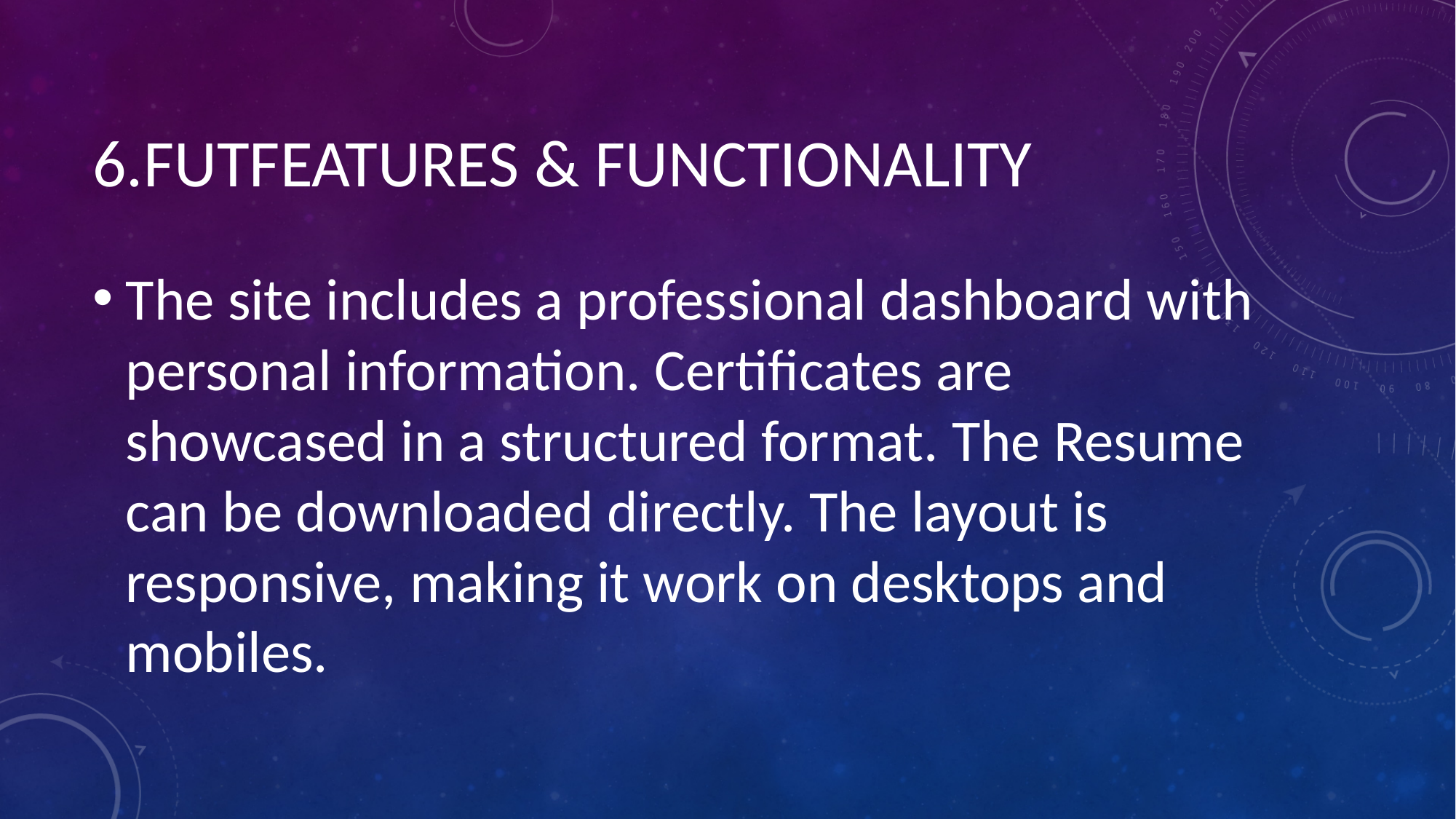

# 6.futFeatures & Functionality
The site includes a professional dashboard with personal information. Certificates are showcased in a structured format. The Resume can be downloaded directly. The layout is responsive, making it work on desktops and mobiles.